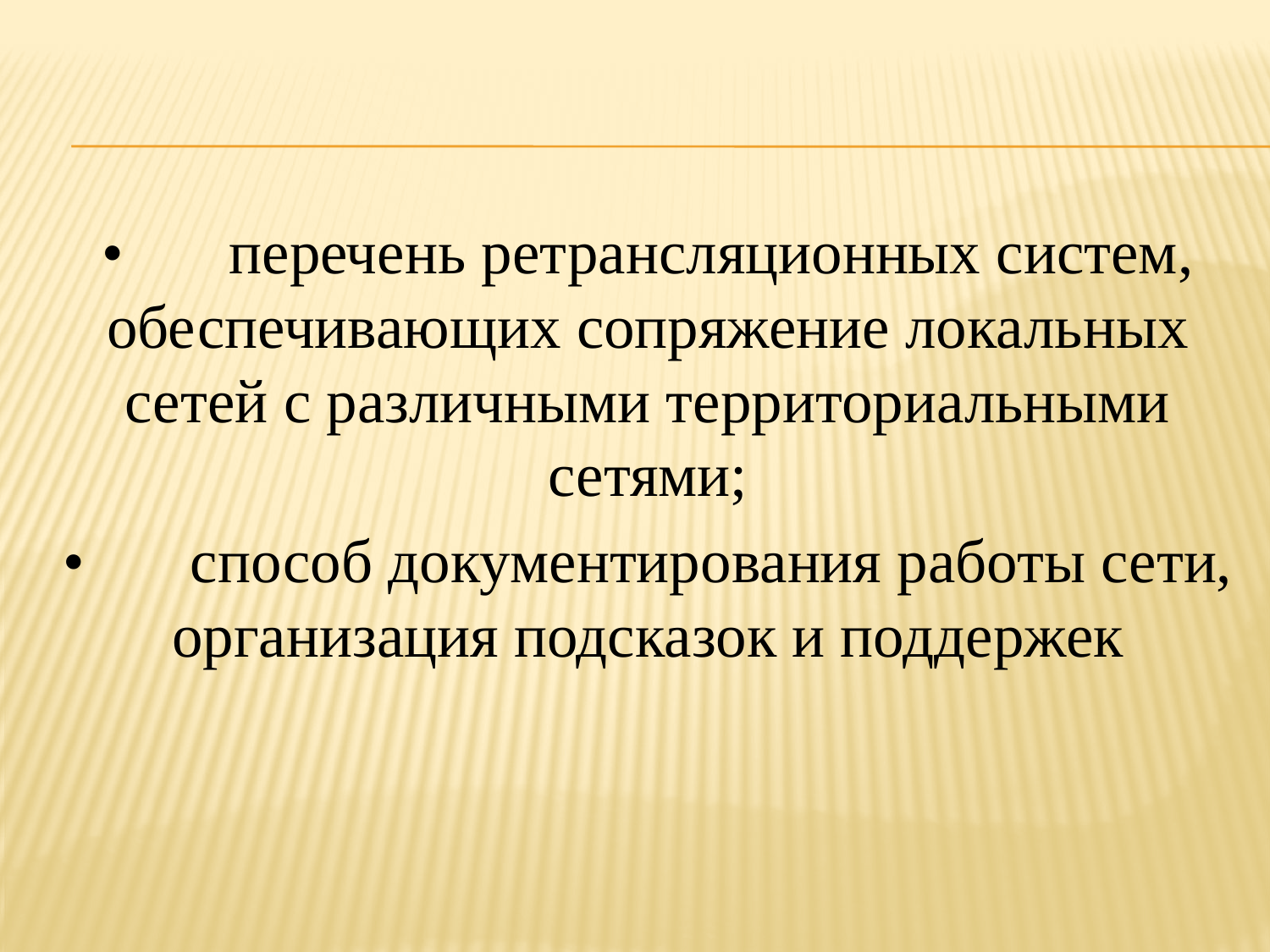

•	перечень ретрансляционных систем, обеспечивающих сопряжение локальных сетей с различными территориальными сетями;
•	способ документирования работы сети, организация подсказок и поддержек